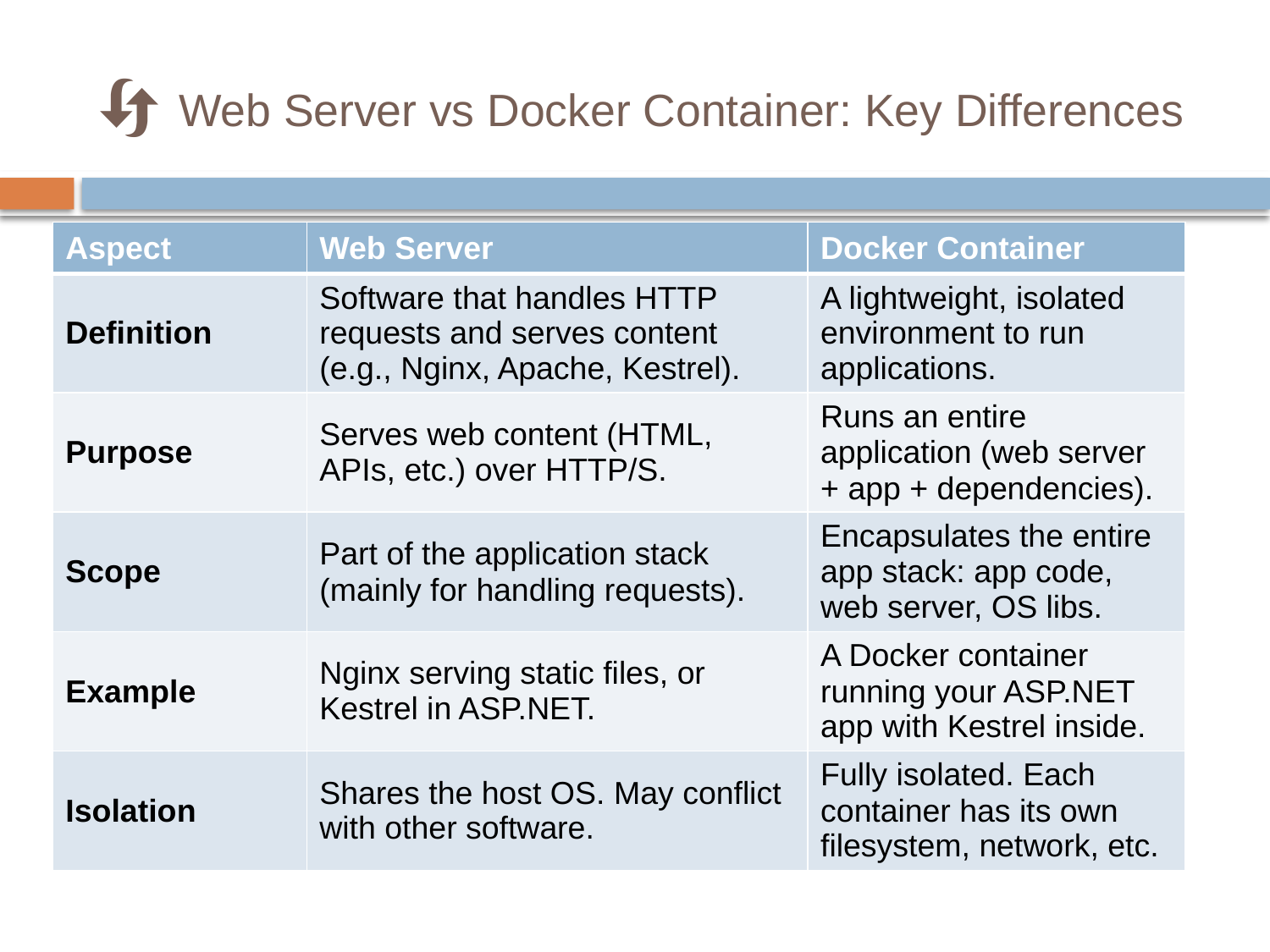

# 🔄 Web Server vs Docker Container: Key Differences
| Aspect | Web Server | Docker Container |
| --- | --- | --- |
| Definition | Software that handles HTTP requests and serves content (e.g., Nginx, Apache, Kestrel). | A lightweight, isolated environment to run applications. |
| Purpose | Serves web content (HTML, APIs, etc.) over HTTP/S. | Runs an entire application (web server + app + dependencies). |
| Scope | Part of the application stack (mainly for handling requests). | Encapsulates the entire app stack: app code, web server, OS libs. |
| Example | Nginx serving static files, or Kestrel in ASP.NET. | A Docker container running your ASP.NET app with Kestrel inside. |
| Isolation | Shares the host OS. May conflict with other software. | Fully isolated. Each container has its own filesystem, network, etc. |